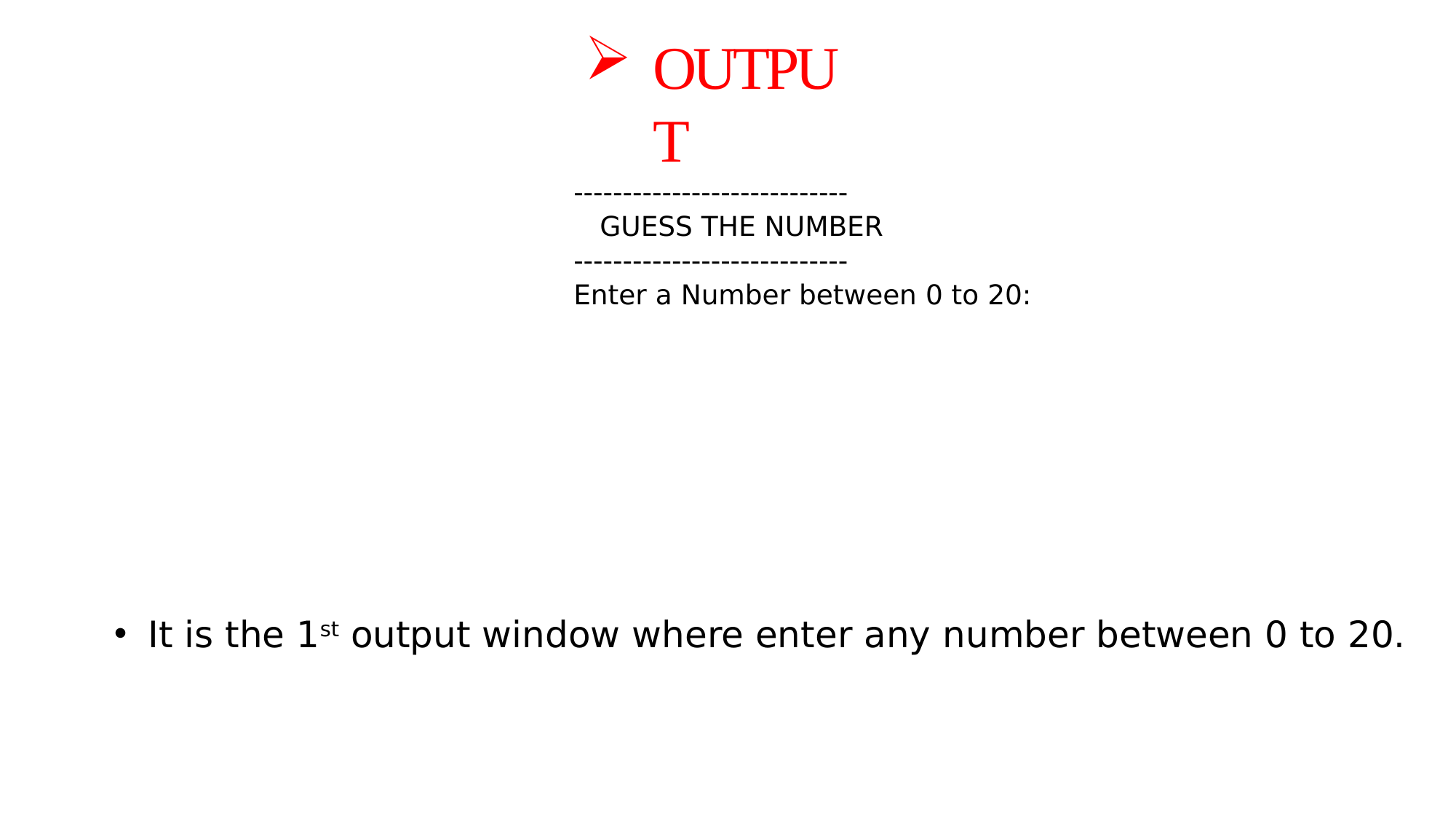

OUTPUT
----------------------------
   GUESS THE NUMBER
----------------------------
Enter a Number between 0 to 20:
It is the 1st output window where enter any number between 0 to 20.